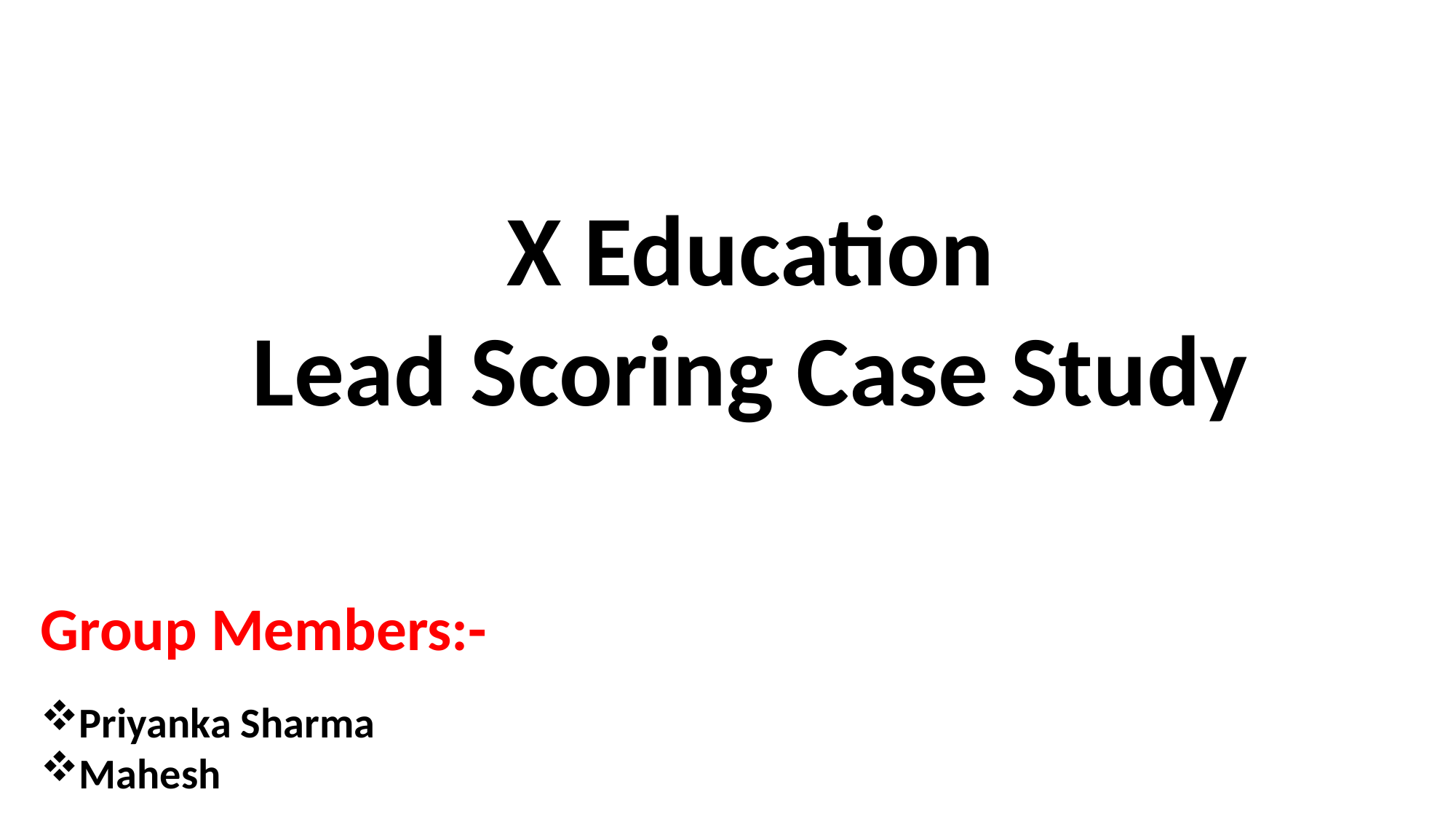

X Education
Lead Scoring Case Study
Group Members:-

Priyanka Sharma
Mahesh